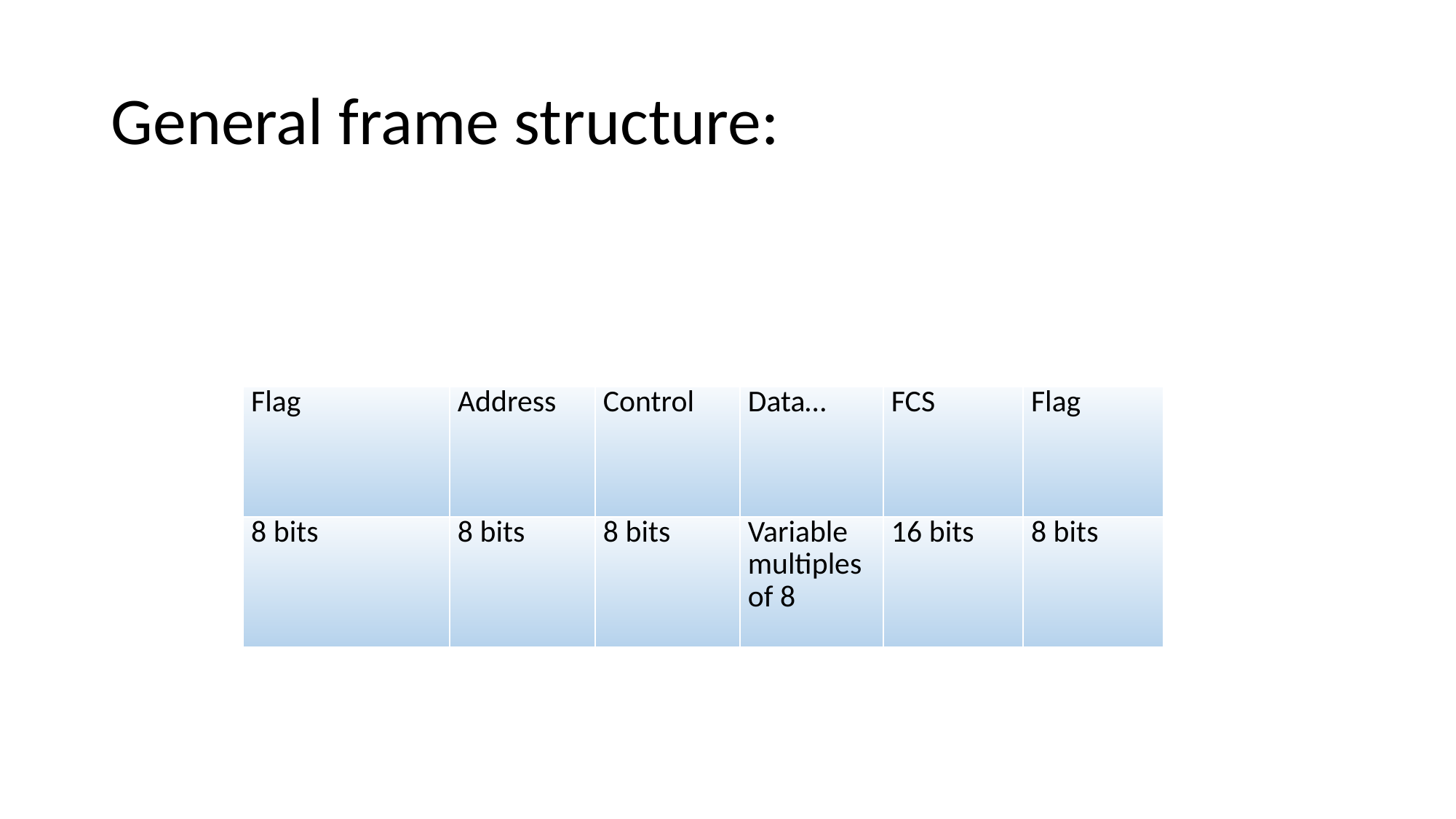

# General frame structure:

| Flag | Address | Control | Data… | FCS | Flag |
| --- | --- | --- | --- | --- | --- |
| 8 bits | 8 bits | 8 bits | Variable multiples of 8 | 16 bits | 8 bits |